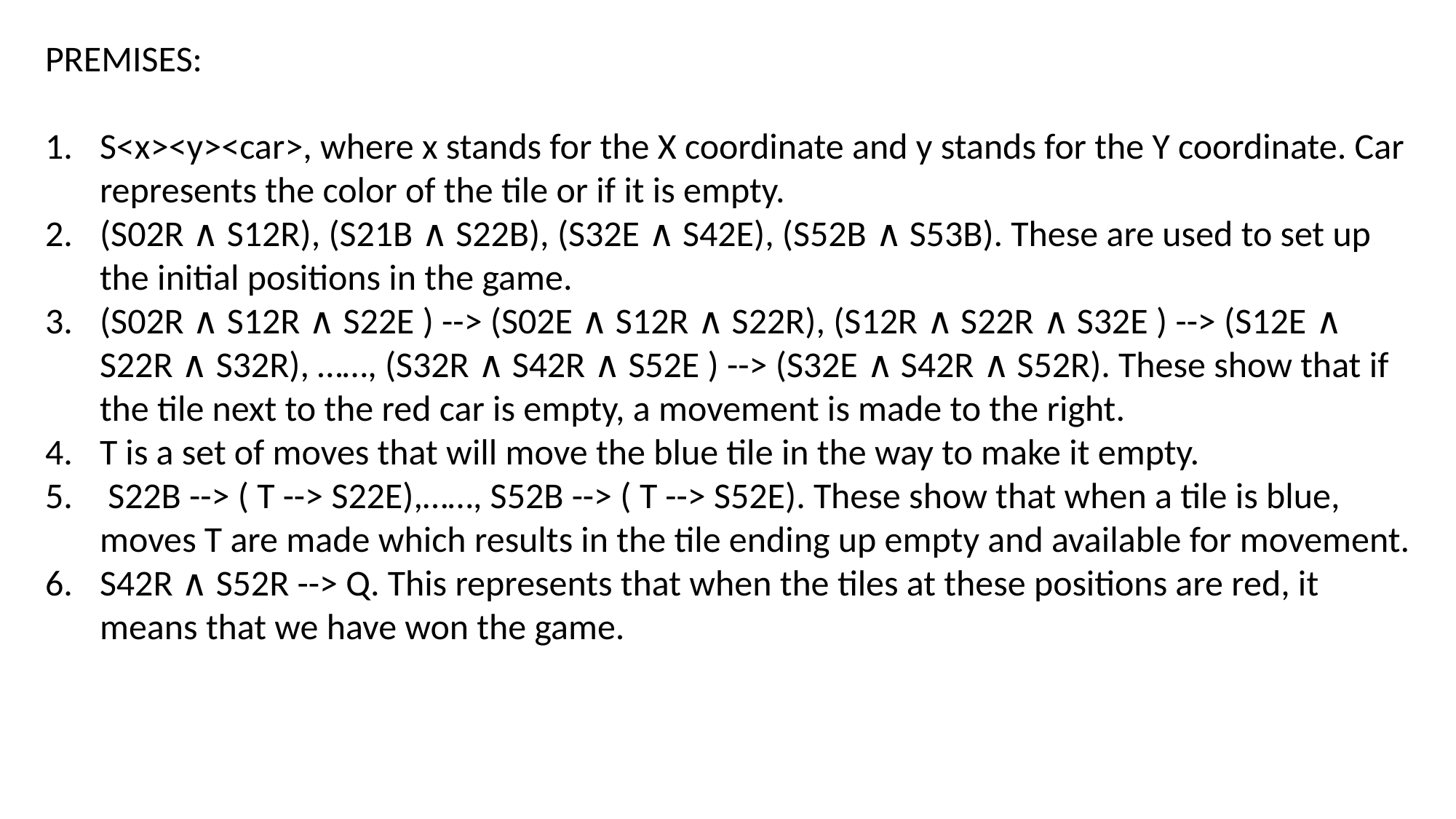

PREMISES:

S<x><y><car>, where x stands for the X coordinate and y stands for the Y coordinate. Car represents the color of the tile or if it is empty.
(S02R ∧ S12R), (S21B ∧ S22B), (S32E ∧ S42E), (S52B ∧ S53B). These are used to set up the initial positions in the game.
(S02R ∧ S12R ∧ S22E ) --> (S02E ∧ S12R ∧ S22R), (S12R ∧ S22R ∧ S32E ) --> (S12E ∧ S22R ∧ S32R), ……, (S32R ∧ S42R ∧ S52E ) --> (S32E ∧ S42R ∧ S52R). These show that if the tile next to the red car is empty, a movement is made to the right.
T is a set of moves that will move the blue tile in the way to make it empty.
 S22B --> ( T --> S22E),……, S52B --> ( T --> S52E). These show that when a tile is blue, moves T are made which results in the tile ending up empty and available for movement.
S42R ∧ S52R --> Q. This represents that when the tiles at these positions are red, it means that we have won the game.